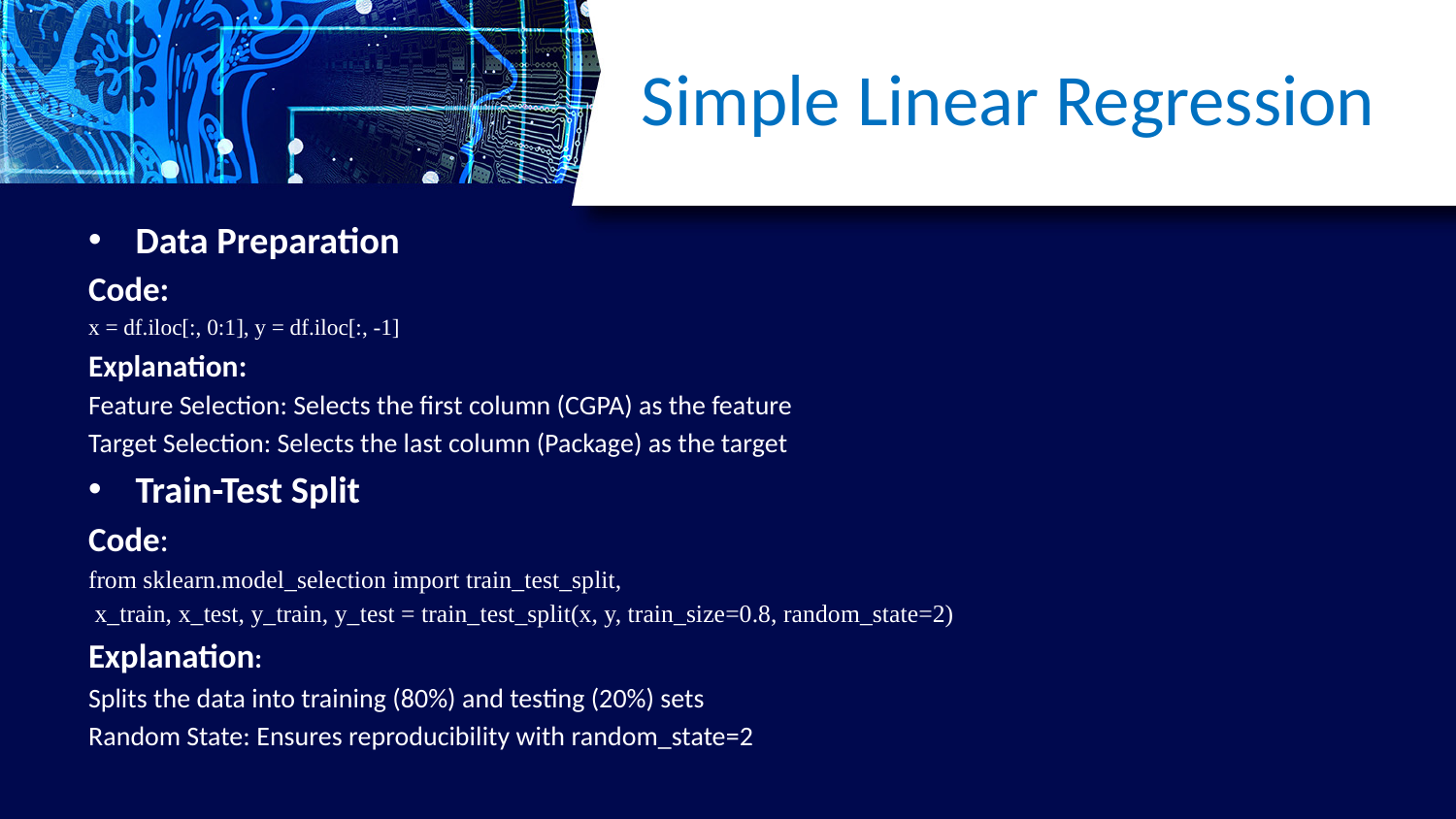

# Simple Linear Regression
Data Preparation
Code:
x = df.iloc[:, 0:1], y = df.iloc[:, -1]
Explanation:
Feature Selection: Selects the first column (CGPA) as the feature
Target Selection: Selects the last column (Package) as the target
Train-Test Split
Code:
from sklearn.model_selection import train_test_split,
 x_train, x_test, y_train, y_test = train_test_split(x, y, train_size=0.8, random_state=2)
Explanation:
Splits the data into training (80%) and testing (20%) sets
Random State: Ensures reproducibility with random_state=2